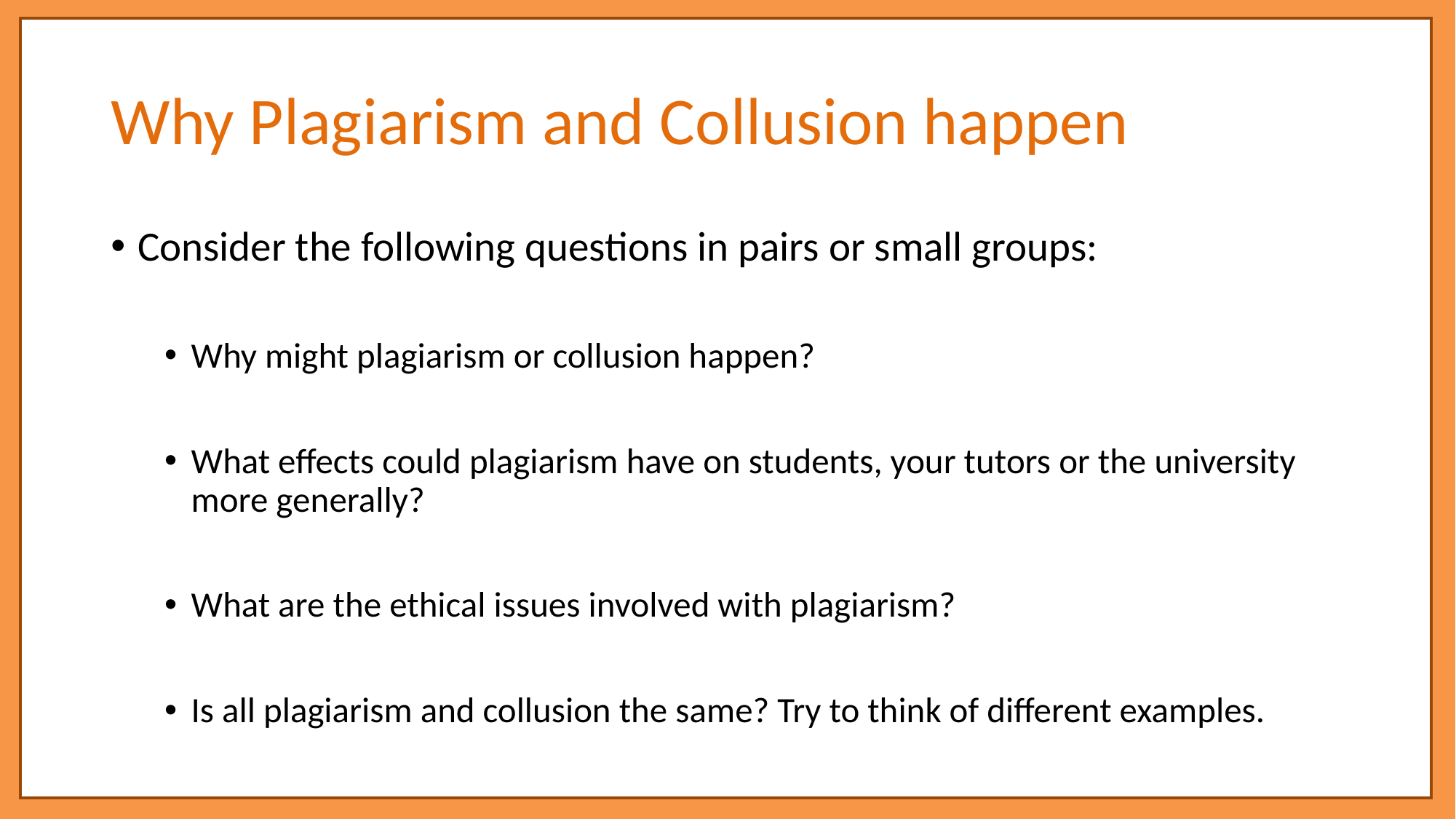

# Why Plagiarism and Collusion happen
Consider the following questions in pairs or small groups:

Why might plagiarism or collusion happen?

What effects could plagiarism have on students, your tutors or the university more generally?

What are the ethical issues involved with plagiarism?

Is all plagiarism and collusion the same? Try to think of different examples.